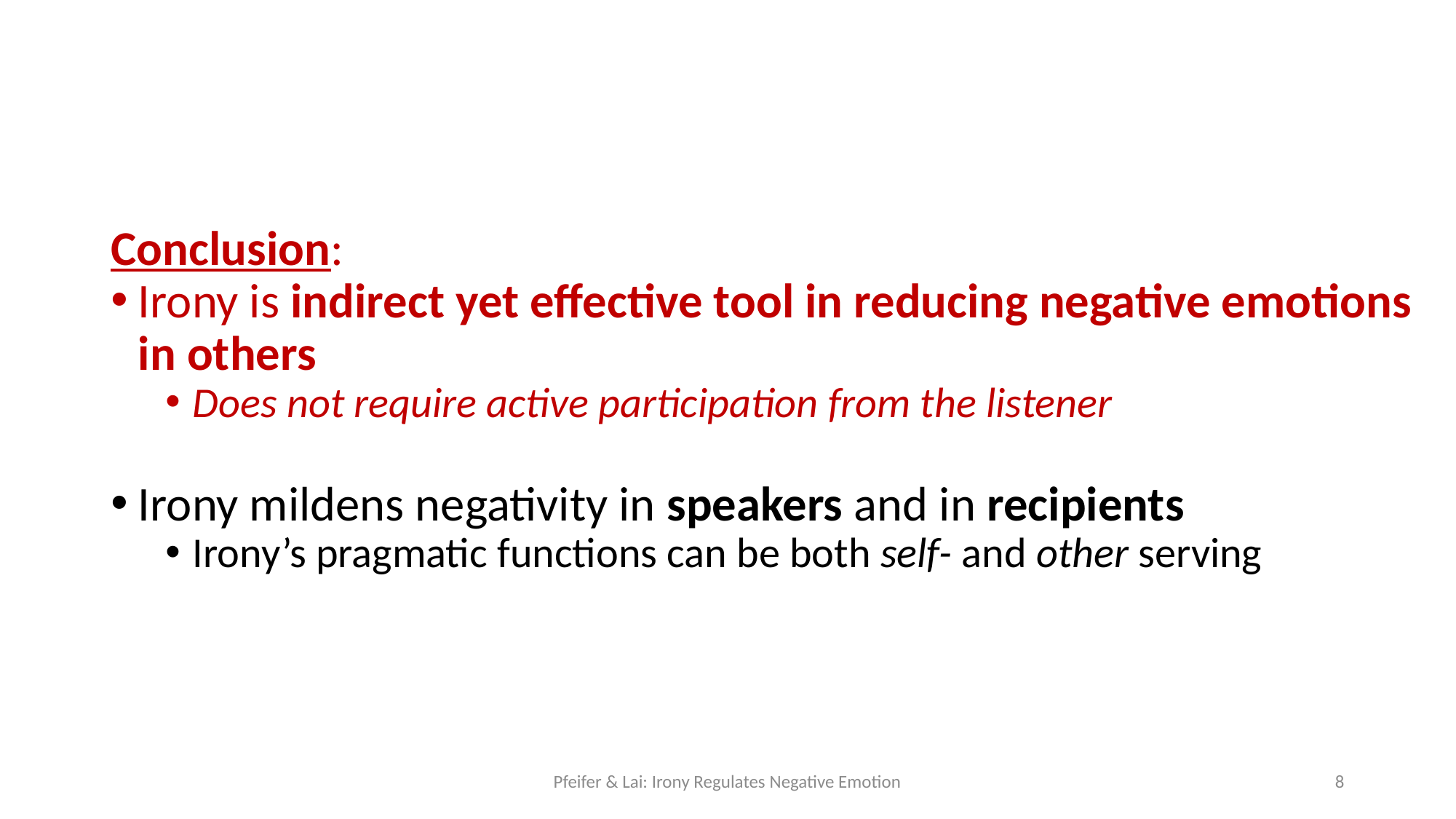

Conclusion:
Irony is indirect yet effective tool in reducing negative emotions in others
Does not require active participation from the listener

Irony mildens negativity in speakers and in recipients
Irony’s pragmatic functions can be both self- and other serving
Pfeifer & Lai: Irony Regulates Negative Emotion
8